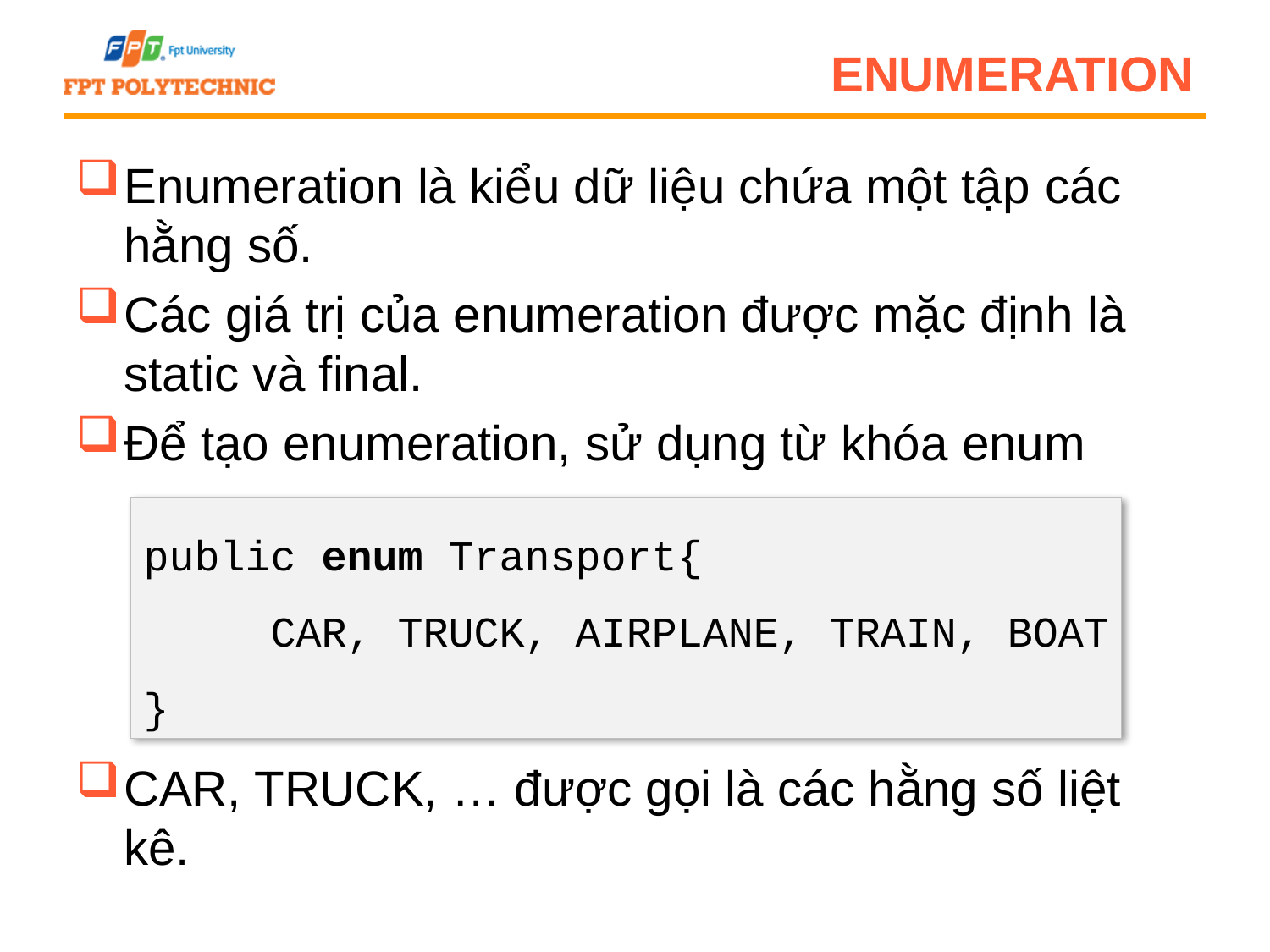

# Enumeration
Enumeration là kiểu dữ liệu chứa một tập các hằng số.
Các giá trị của enumeration được mặc định là static và final.
Để tạo enumeration, sử dụng từ khóa enum

CAR, TRUCK, … được gọi là các hằng số liệt kê.

public enum Transport{
	CAR, TRUCK, AIRPLANE, TRAIN, BOAT
}